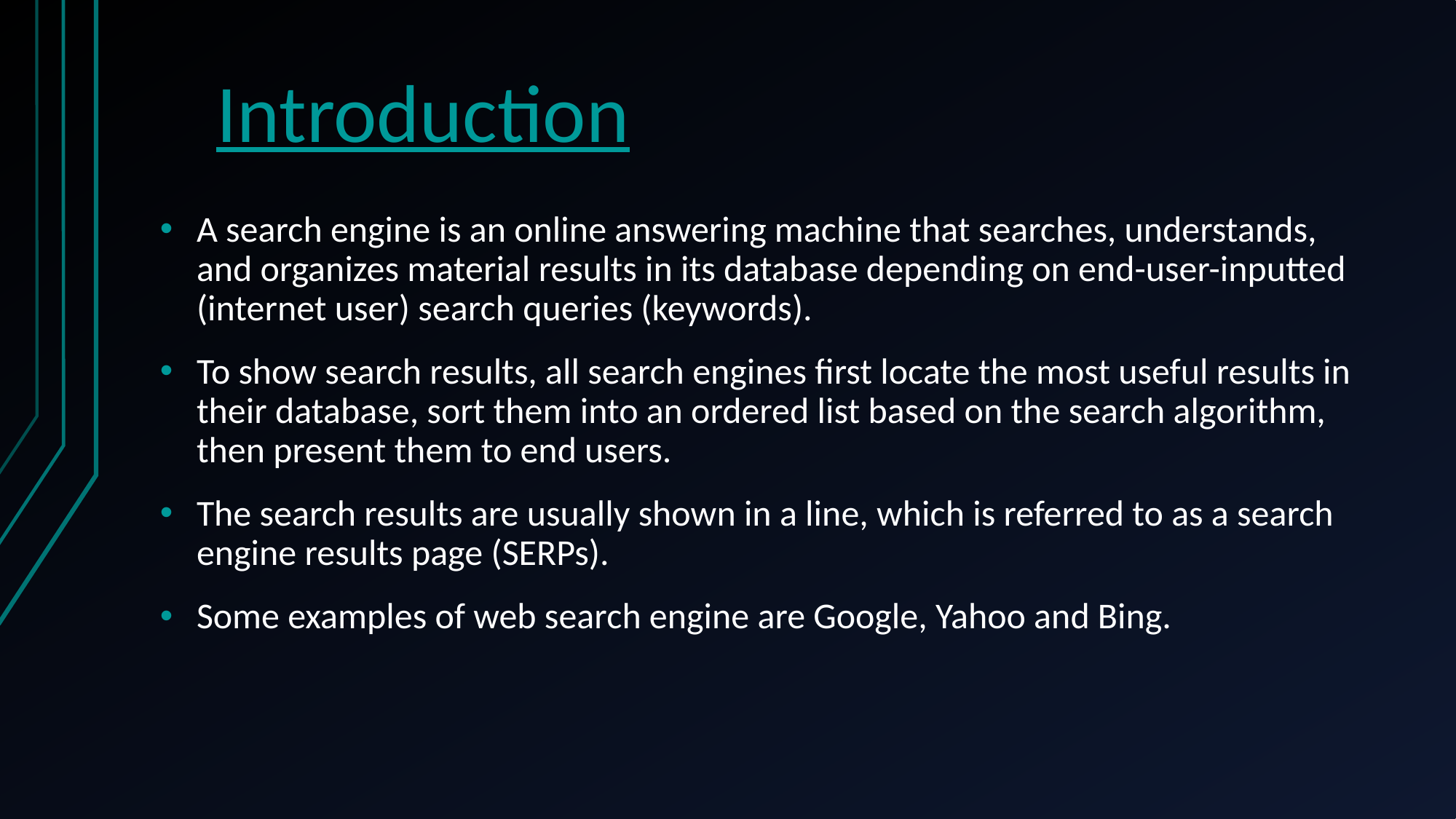

Introduction
A search engine is an online answering machine that searches, understands, and organizes material results in its database depending on end-user-inputted (internet user) search queries (keywords).
To show search results, all search engines first locate the most useful results in their database, sort them into an ordered list based on the search algorithm, then present them to end users.
The search results are usually shown in a line, which is referred to as a search engine results page (SERPs).
Some examples of web search engine are Google, Yahoo and Bing.